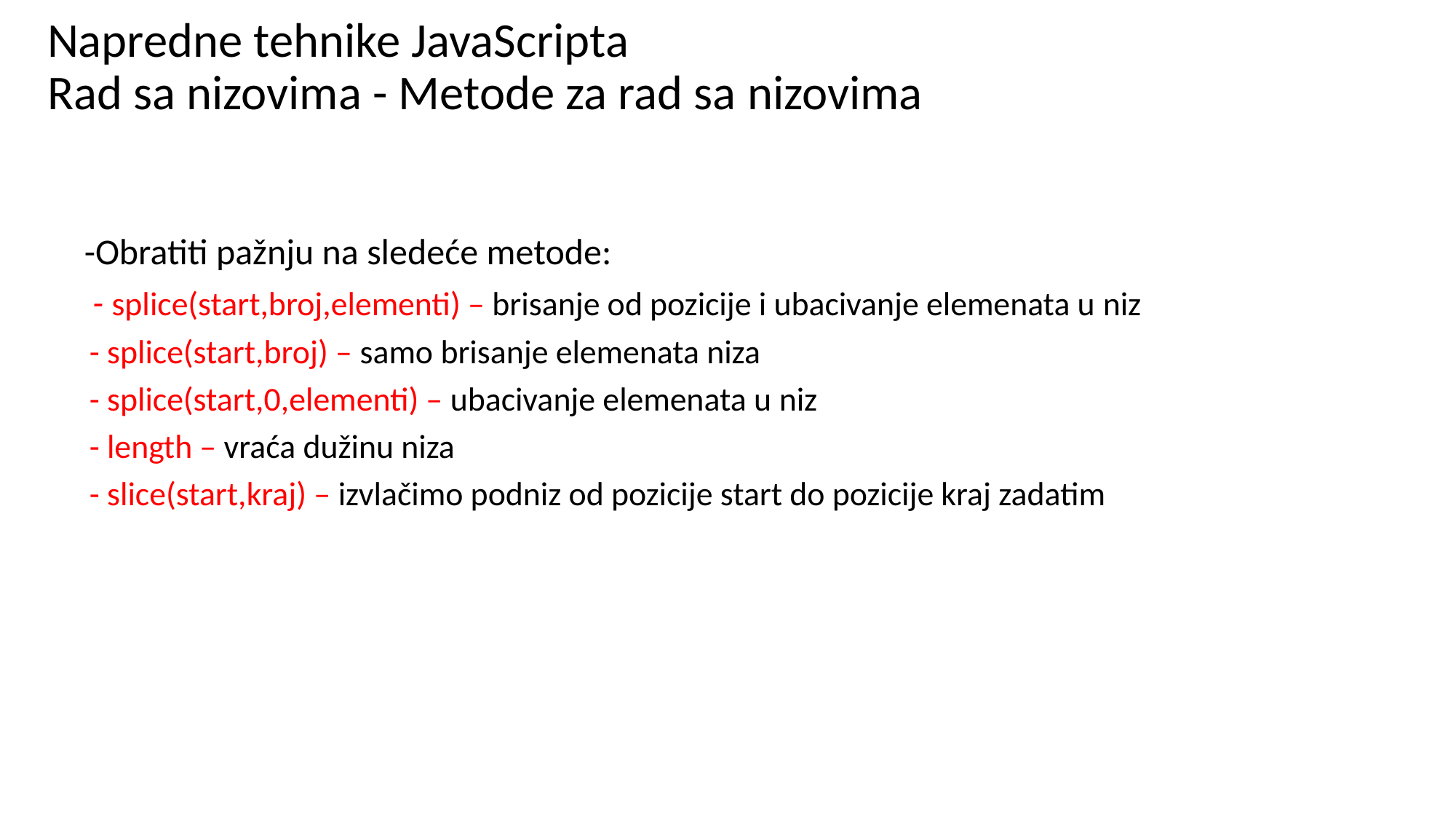

# Napredne tehnike JavaScripta Rad sa nizovima - Metode za rad sa nizovima

   -Obratiti pažnju na sledeće metode:
    - splice(start,broj,elementi) – brisanje od pozicije i ubacivanje elemenata u niz
    - splice(start,broj) – samo brisanje elemenata niza
    - splice(start,0,elementi) – ubacivanje elemenata u niz
    - length – vraća dužinu niza
    - slice(start,kraj) – izvlačimo podniz od pozicije start do pozicije kraj zadatim